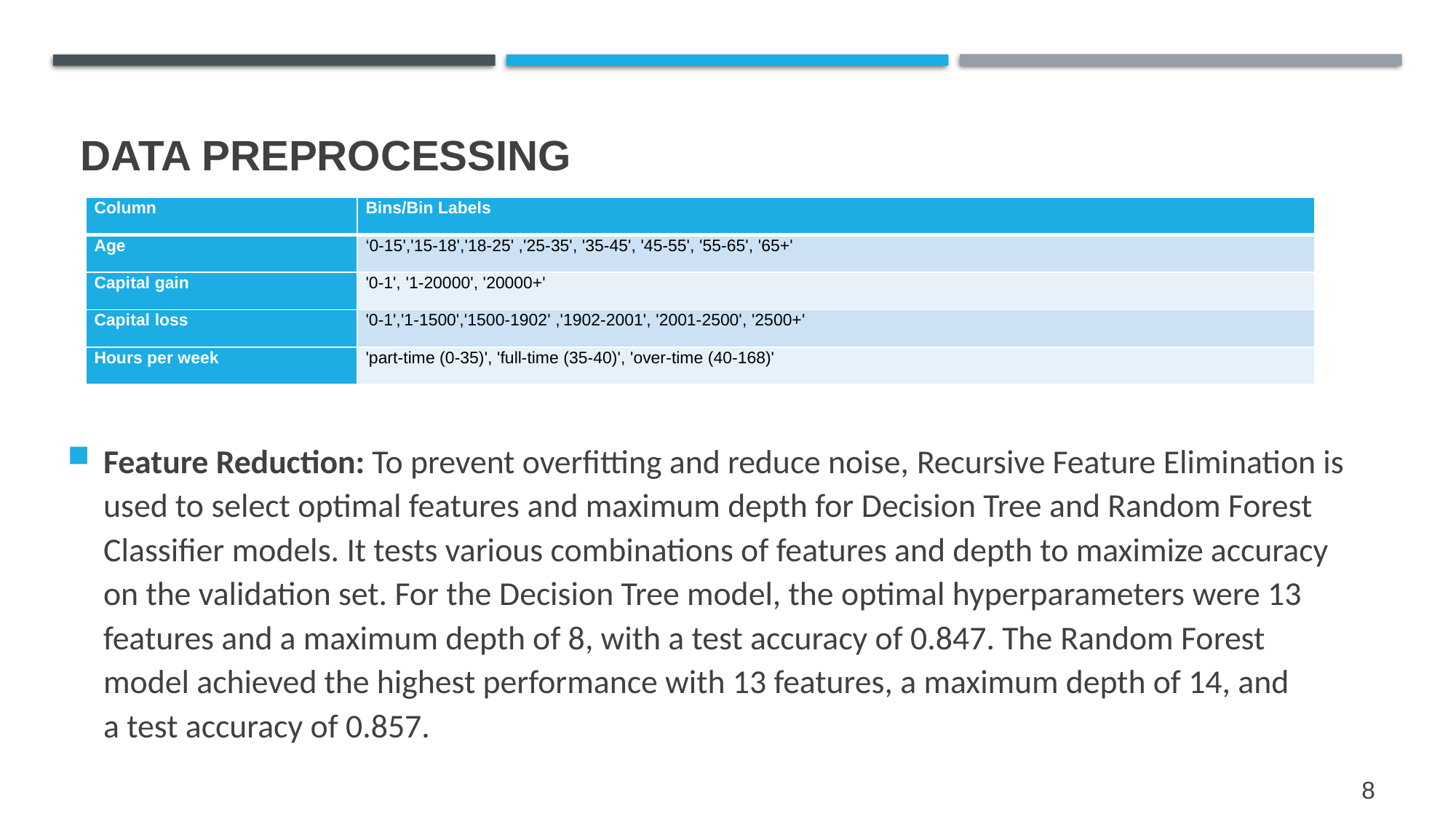

# Data Preprocessing
| Column | Bins/Bin Labels |
| --- | --- |
| Age | ‘0-15','15-18','18-25' ,'25-35', '35-45', '45-55', '55-65', '65+' |
| Capital gain | '0-1', '1-20000', '20000+' |
| Capital loss | '0-1','1-1500','1500-1902' ,'1902-2001', '2001-2500', '2500+' |
| Hours per week | 'part-time (0-35)', 'full-time (35-40)', 'over-time (40-168)' |
Feature Reduction: To prevent overfitting and reduce noise, Recursive Feature Elimination is used to select optimal features and maximum depth for Decision Tree and Random Forest Classifier models. It tests various combinations of features and depth to maximize accuracy on the validation set. For the Decision Tree model, the optimal hyperparameters were 13 features and a maximum depth of 8, with a test accuracy of 0.847. The Random Forest model achieved the highest performance with 13 features, a maximum depth of 14, and a test accuracy of 0.857.
8